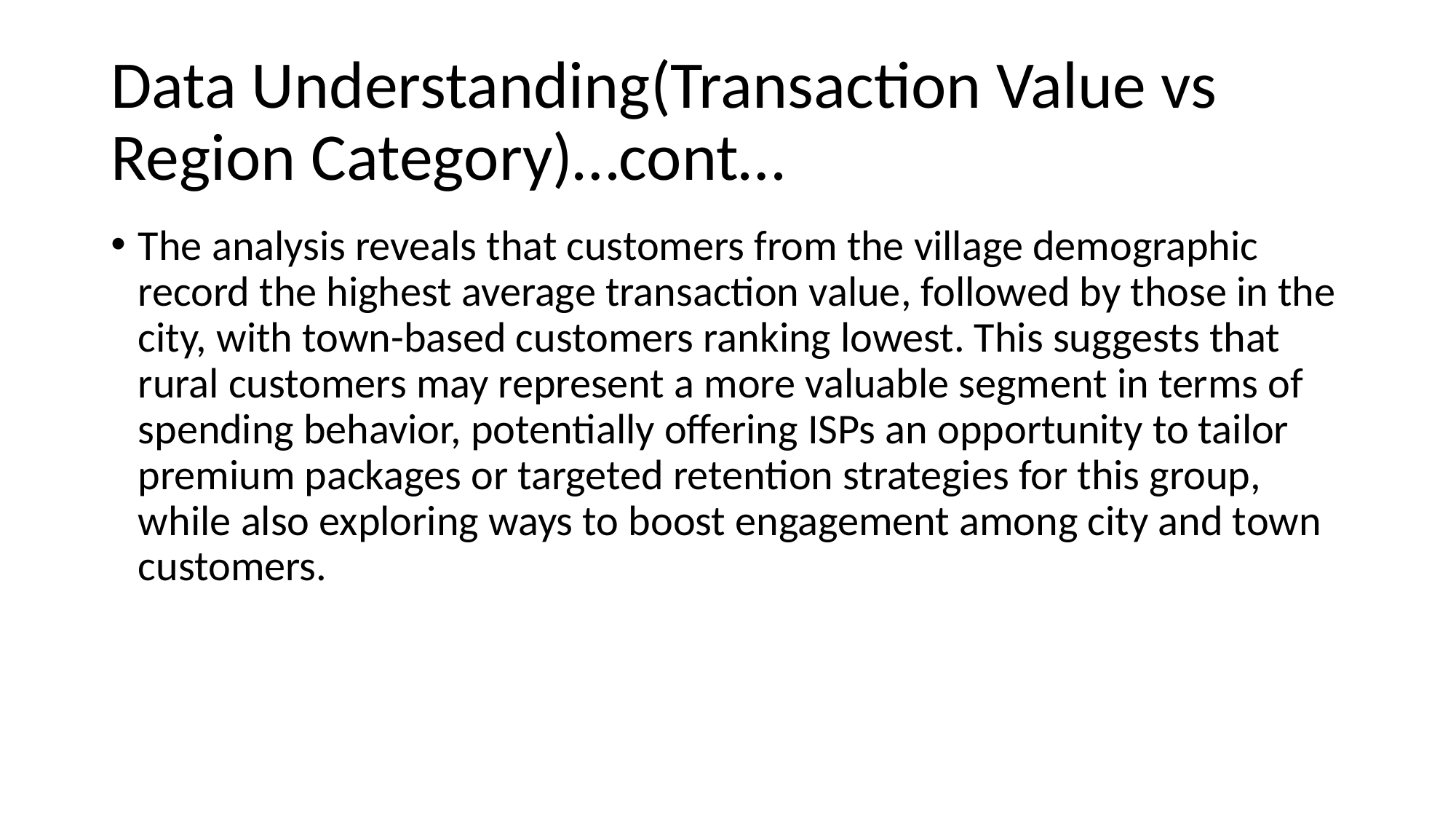

# Data Understanding(Transaction Value vs Region Category)…cont…
The analysis reveals that customers from the village demographic record the highest average transaction value, followed by those in the city, with town-based customers ranking lowest. This suggests that rural customers may represent a more valuable segment in terms of spending behavior, potentially offering ISPs an opportunity to tailor premium packages or targeted retention strategies for this group, while also exploring ways to boost engagement among city and town customers.